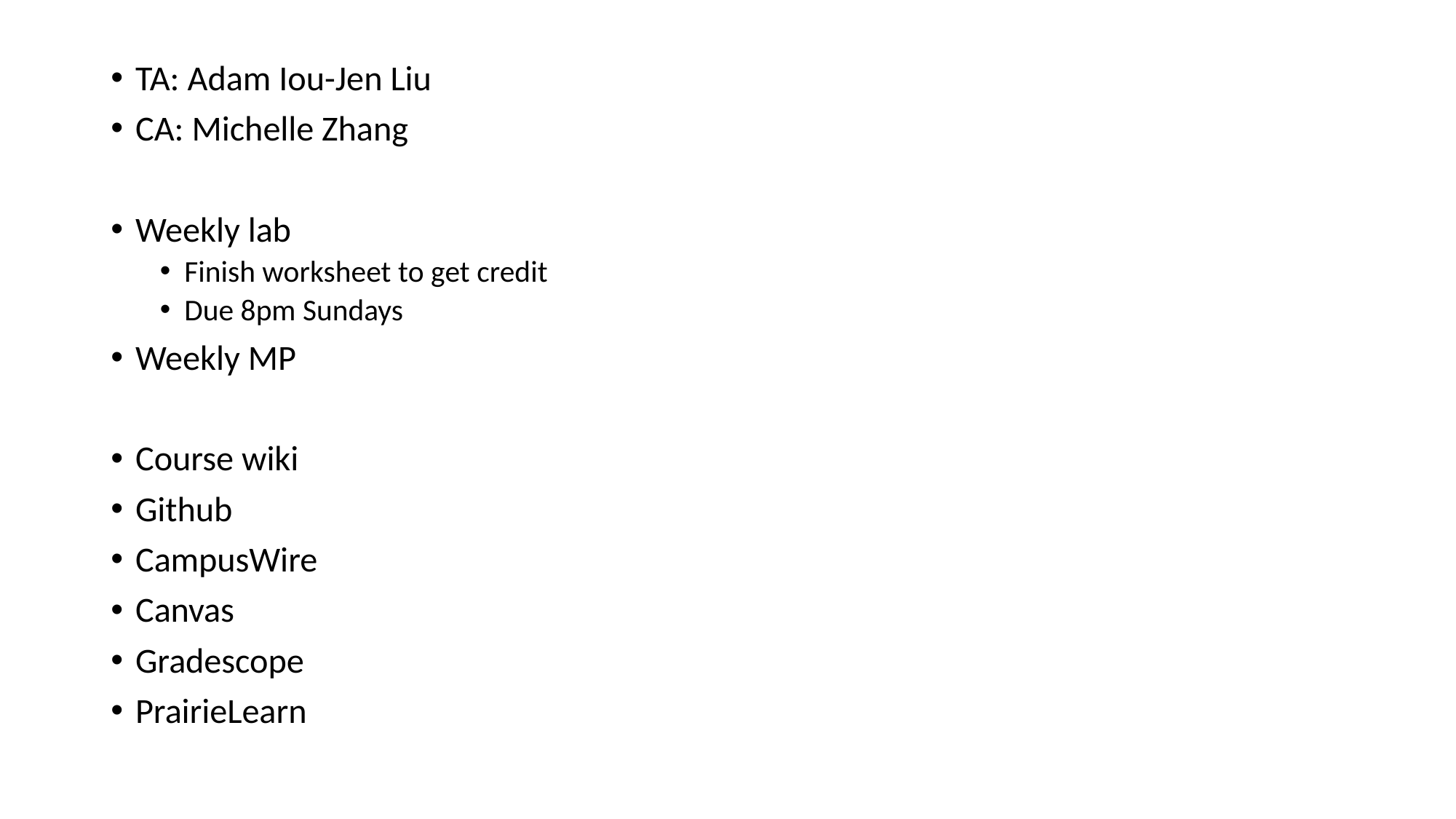

TA: Adam Iou-Jen Liu
CA: Michelle Zhang

Weekly lab
Finish worksheet to get credit
Due 8pm Sundays
Weekly MP

Course wiki
Github
CampusWire
Canvas
Gradescope
PrairieLearn